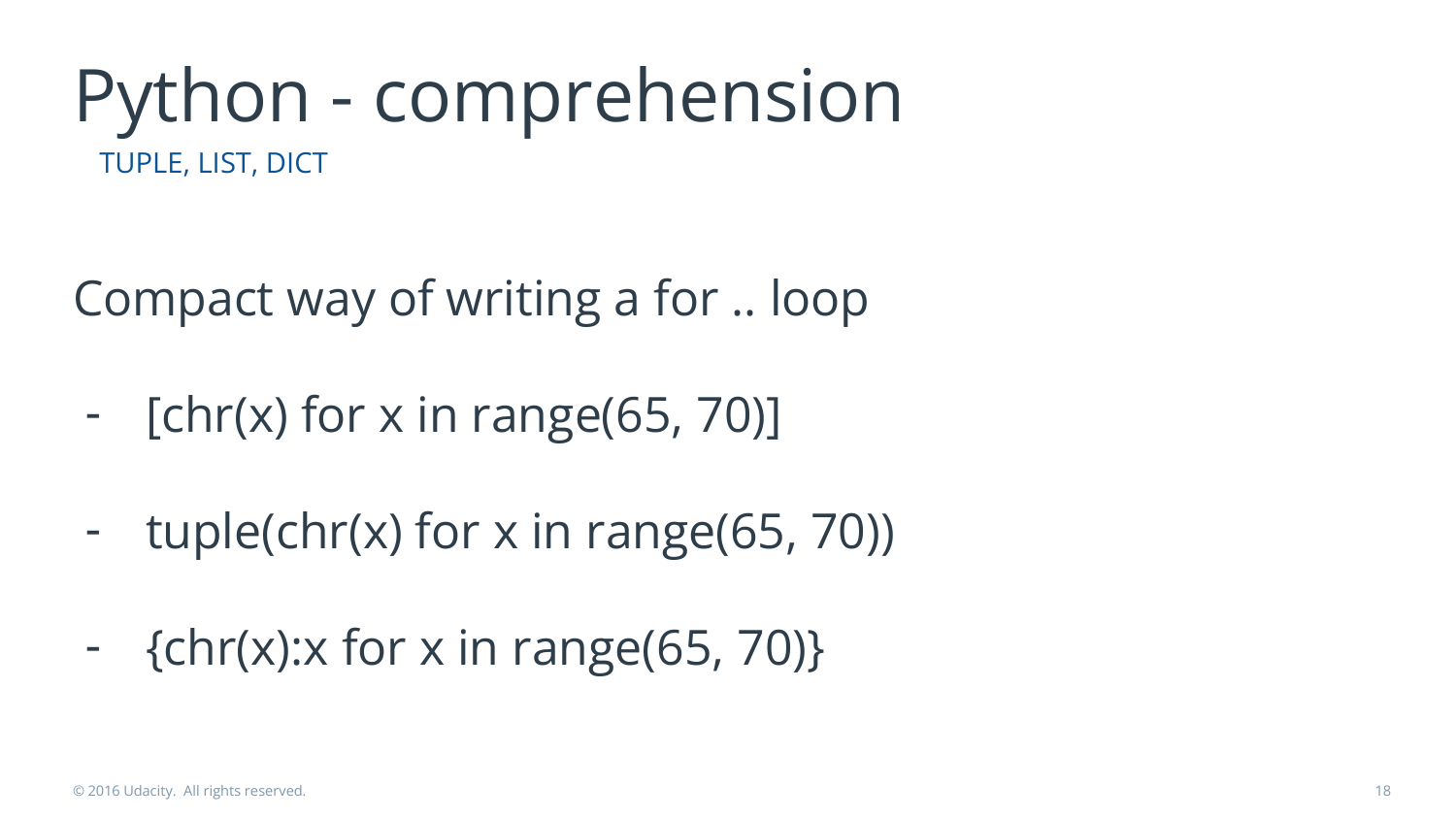

# Python - comprehension
TUPLE, LIST, DICT
Compact way of writing a for .. loop

[chr(x) for x in range(65, 70)]

tuple(chr(x) for x in range(65, 70))

{chr(x):x for x in range(65, 70)}

© 2016 Udacity.  All rights reserved.
18